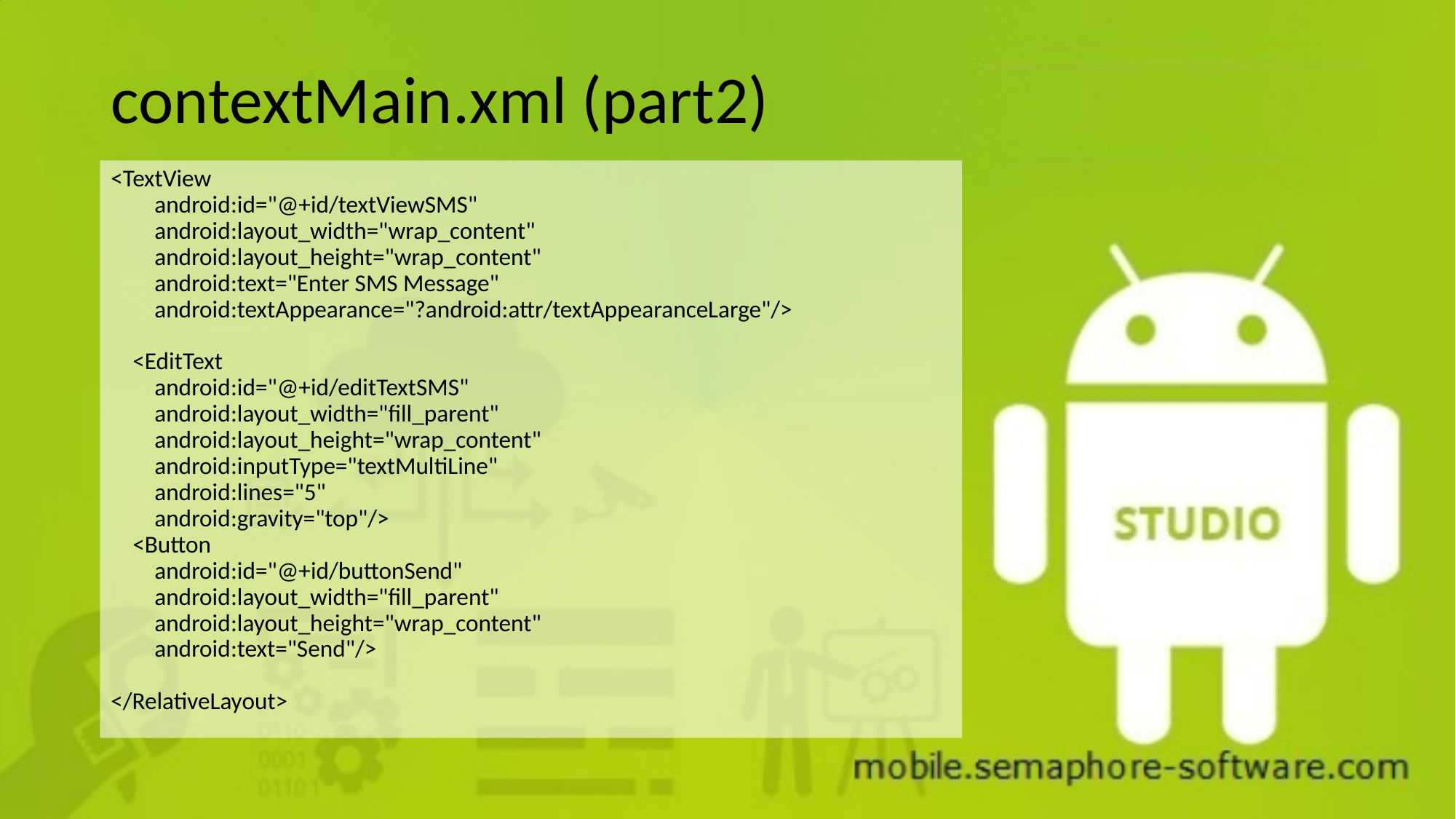

# contextMain.xml (part2)
<TextView
        android:id="@+id/textViewSMS"
        android:layout_width="wrap_content"
        android:layout_height="wrap_content"
        android:text="Enter SMS Message"
        android:textAppearance="?android:attr/textAppearanceLarge"/>
    <EditText
        android:id="@+id/editTextSMS"
        android:layout_width="fill_parent"
        android:layout_height="wrap_content"
        android:inputType="textMultiLine"
        android:lines="5"
        android:gravity="top"/>
    <Button
        android:id="@+id/buttonSend"
        android:layout_width="fill_parent"
        android:layout_height="wrap_content"
        android:text="Send"/>
</RelativeLayout>